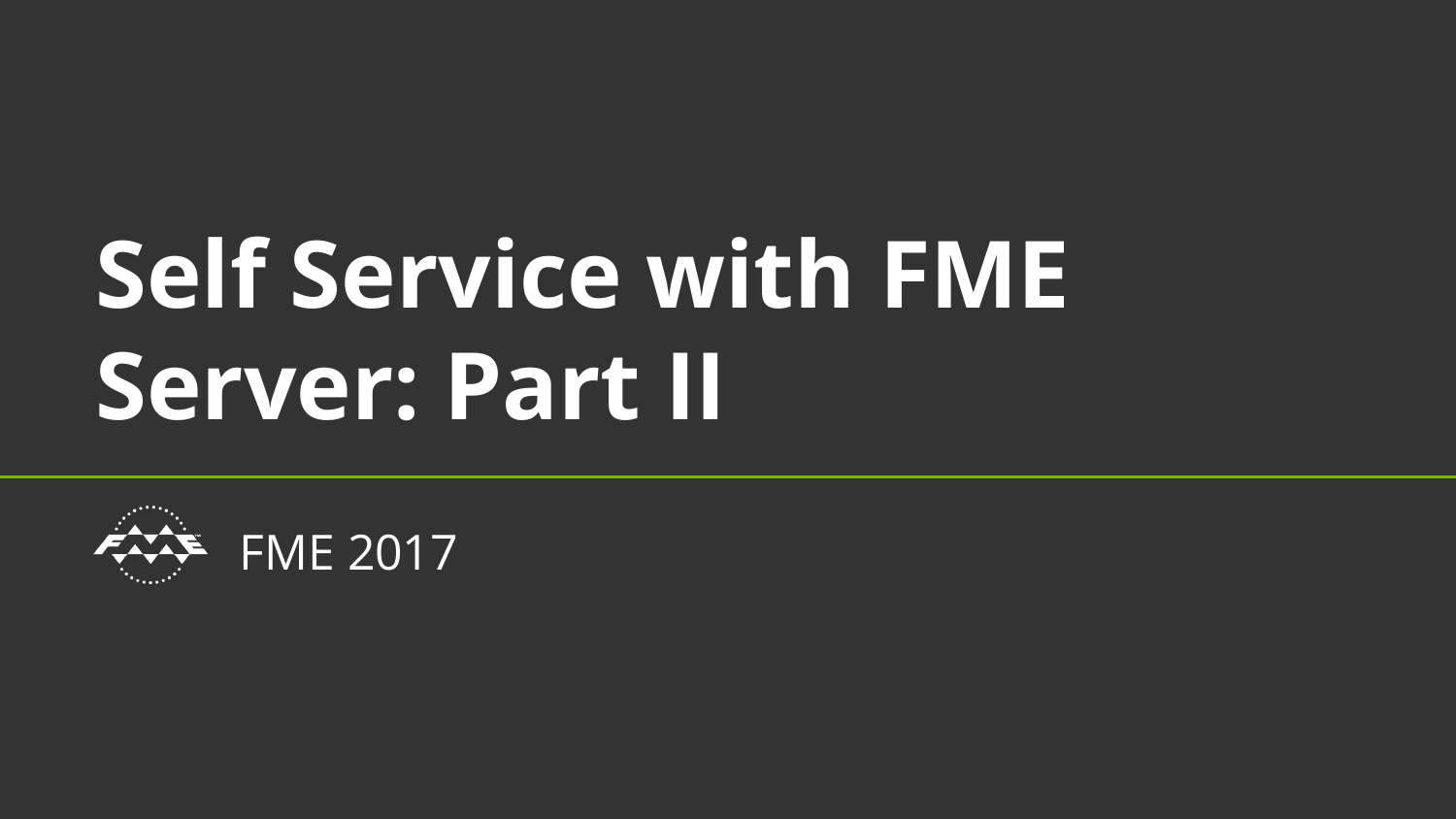

# Self Service with FME Server: Part II
FME 2017